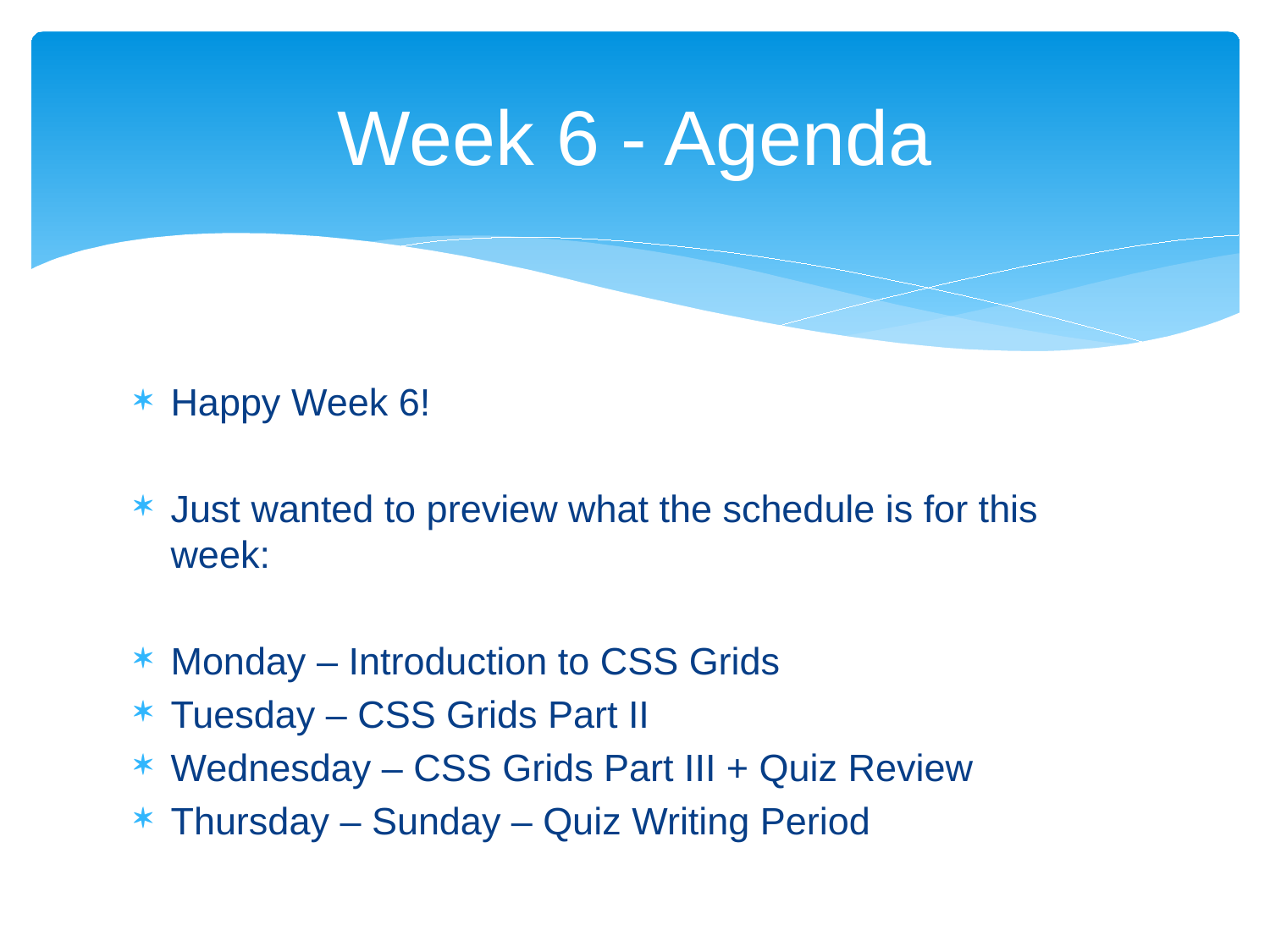

# Week 6 - Agenda
Happy Week 6!

Just wanted to preview what the schedule is for this week:

Monday – Introduction to CSS Grids
Tuesday – CSS Grids Part II
Wednesday – CSS Grids Part III + Quiz Review
Thursday – Sunday – Quiz Writing Period